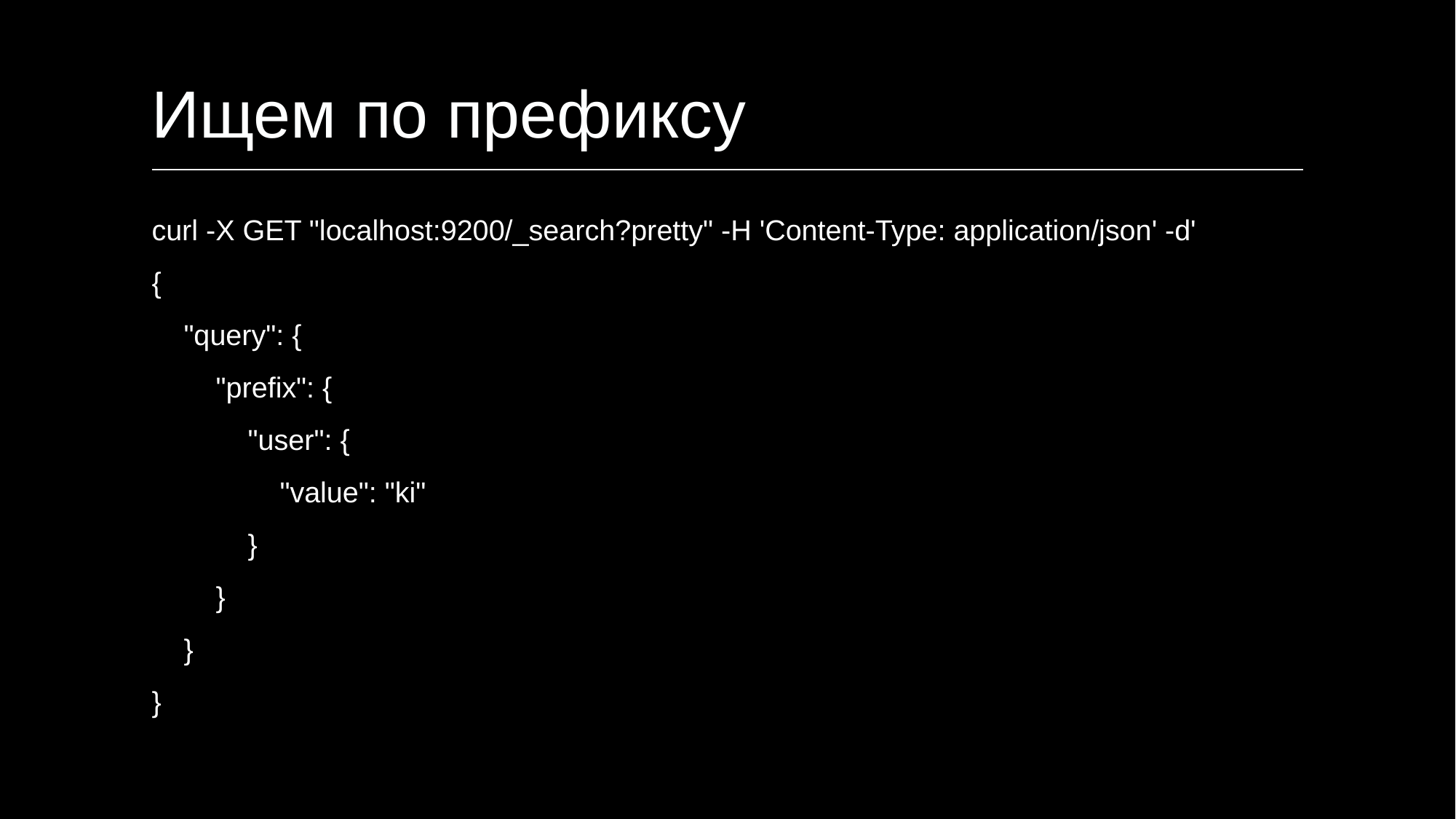

# Ищем по префиксу
curl -X GET "localhost:9200/_search?pretty" -H 'Content-Type: application/json' -d'
{
    "query": {
        "prefix": {
            "user": {
                "value": "ki"
            }
        }
    }
}